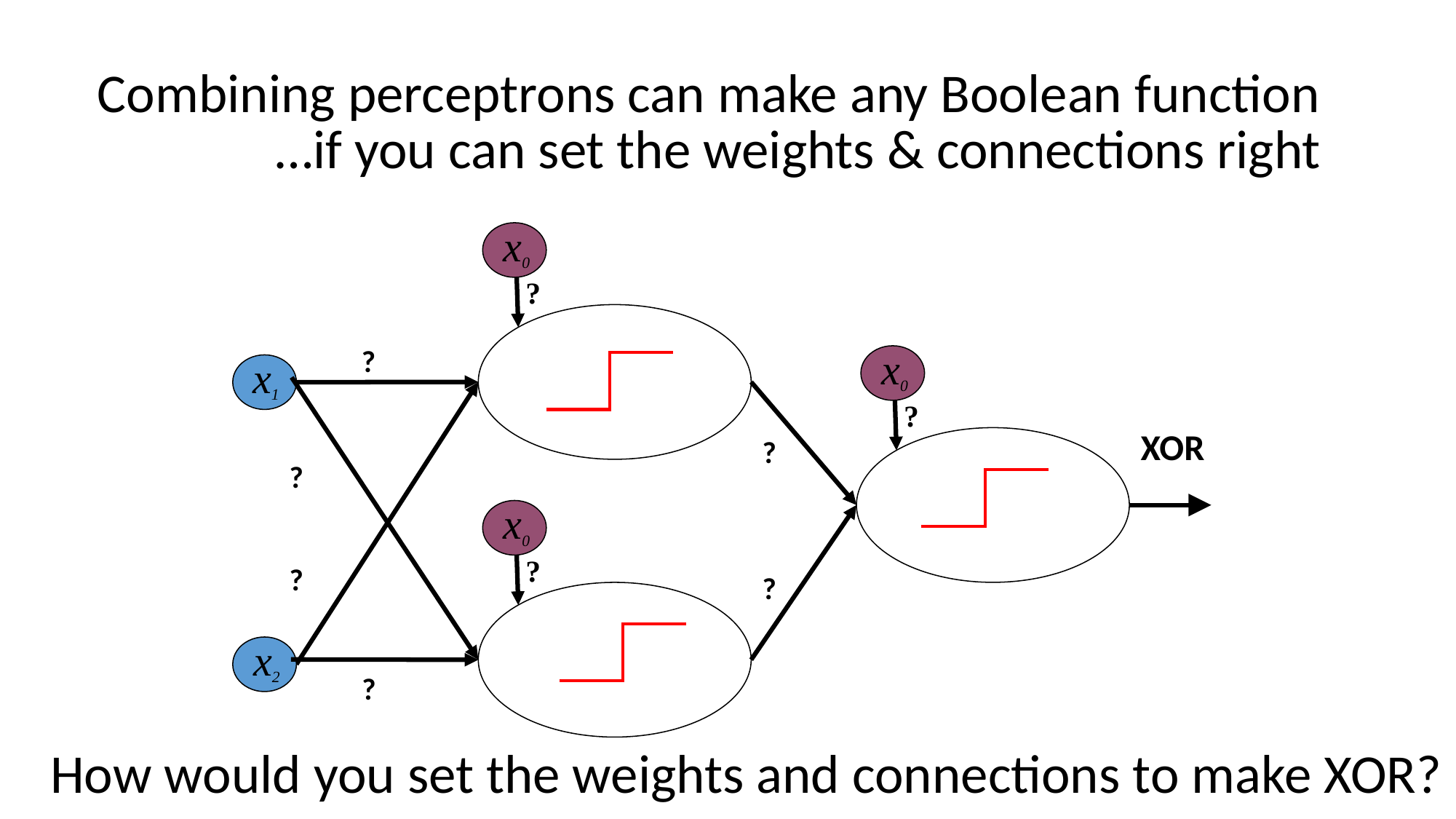

# Combining perceptrons can make any Boolean function
…if you can set the weights & connections right
x0

?

?
x0
x1

?
XOR
?

?
x0

?
?
?

x2

?
How would you set the weights and connections to make XOR?